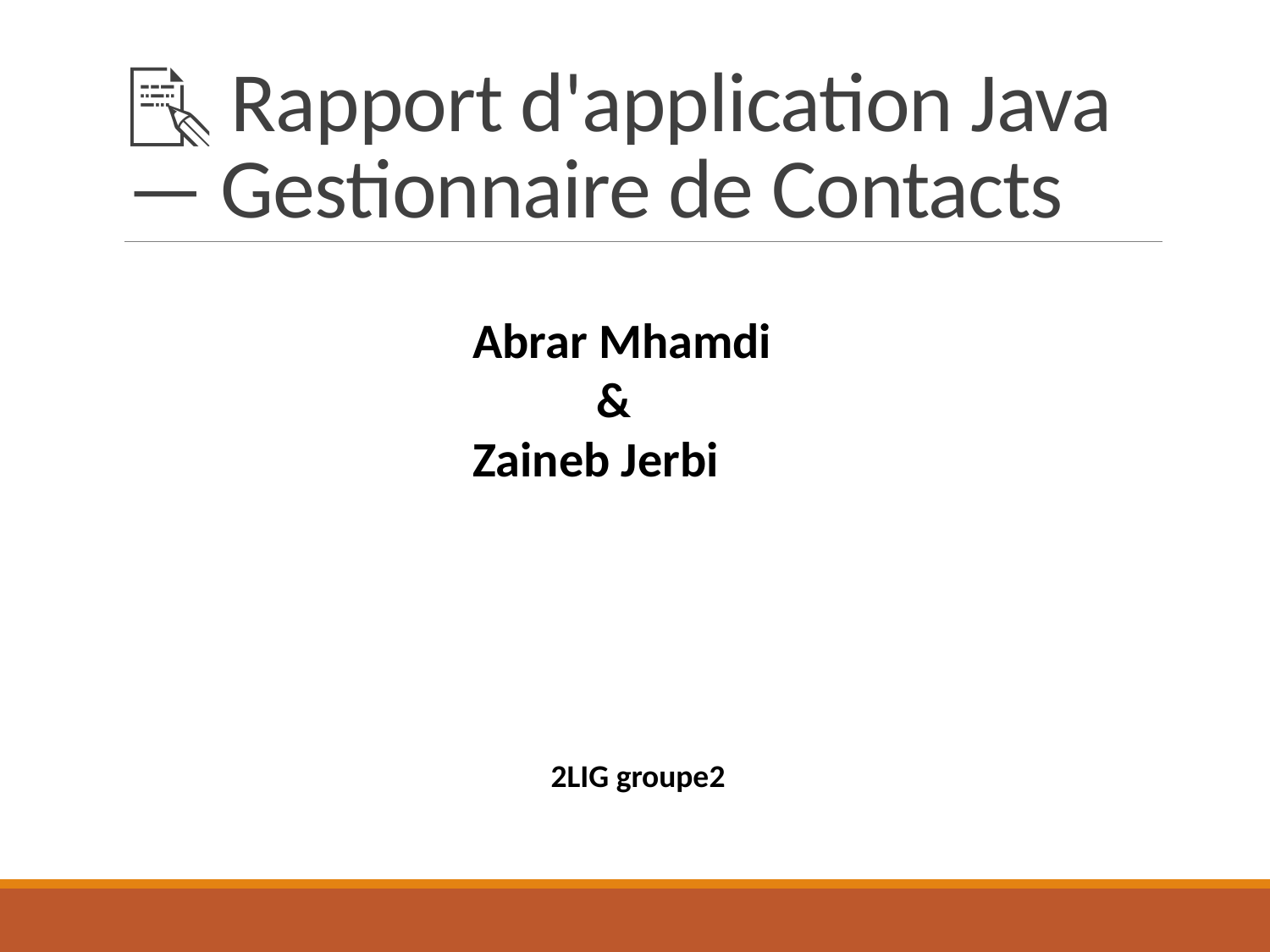

# 📝 Rapport d'application Java — Gestionnaire de Contacts
Abrar Mhamdi
           &
Zaineb Jerbi
2LIG groupe2